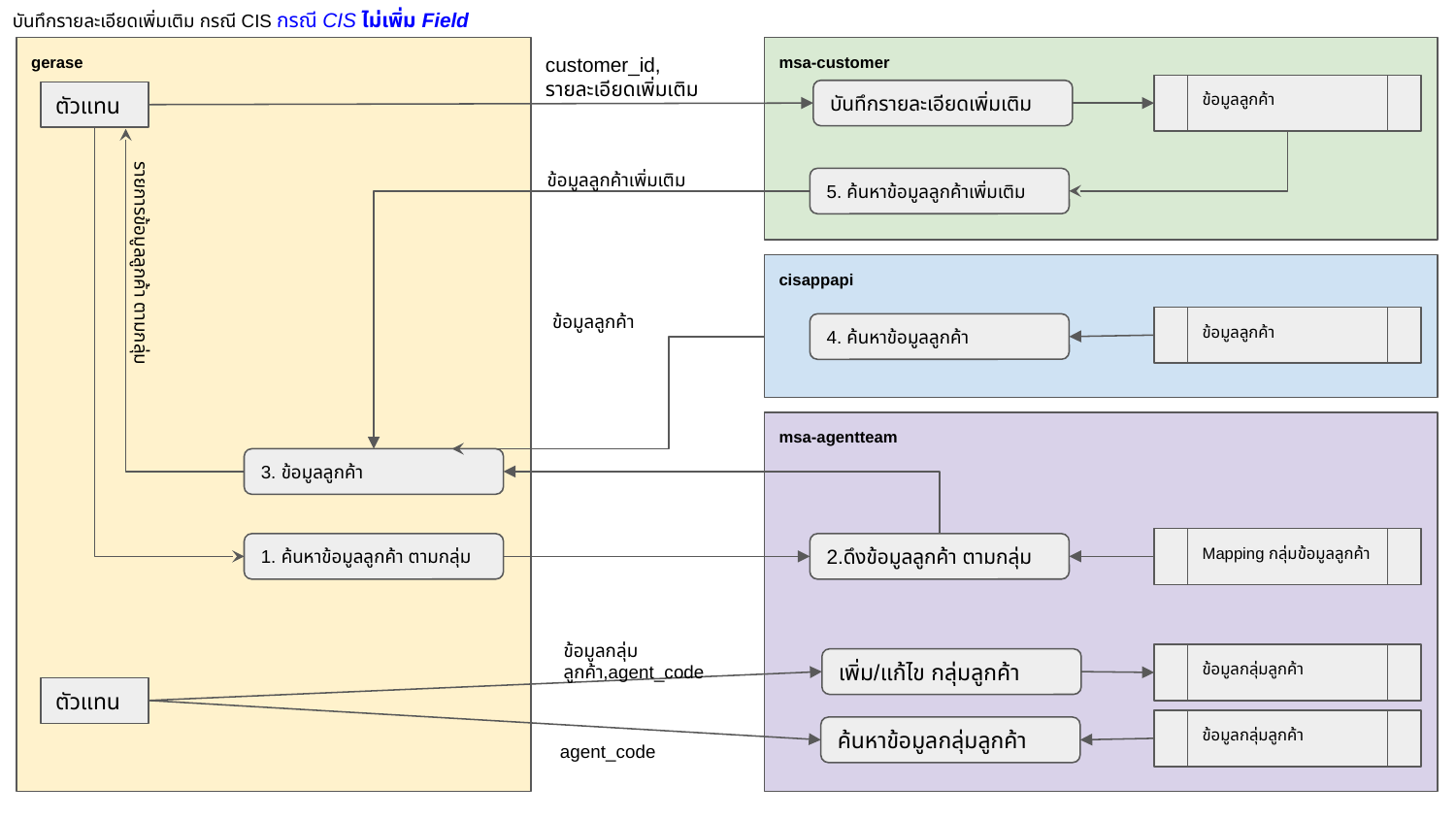

# บันทึกรายละเอียดเพิ่มเติม กรณี CIS กรณี CIS ไม่เพิ่ม Field

gerase
customer_id,
รายละเอียดเพิ่มเติม
msa-customer
ข้อมูลลูกค้า
บันทึกรายละเอียดเพิ่มเติม
ตัวแทน
ข้อมูลลูกค้าเพิ่มเติม
5. ค้นหาข้อมูลลูกค้าเพิ่มเติม
รายการข้อมูลลูกค้า ตามกลุ่ม
cisappapi
ข้อมูลลูกค้า
ข้อมูลลูกค้า
4. ค้นหาข้อมูลลูกค้า
msa-agentteam
3. ข้อมูลลูกค้า
Mapping กลุ่มข้อมูลลูกค้า

2.ดึงข้อมูลลูกค้า ตามกลุ่ม
1. ค้นหาข้อมูลลูกค้า ตามกลุ่ม
ข้อมูลกลุ่มลูกค้า,agent_code
ข้อมูลกลุ่มลูกค้า
เพิ่ม/แก้ไข กลุ่มลูกค้า
ตัวแทน
ข้อมูลกลุ่มลูกค้า
ค้นหาข้อมูลกลุ่มลูกค้า
agent_code